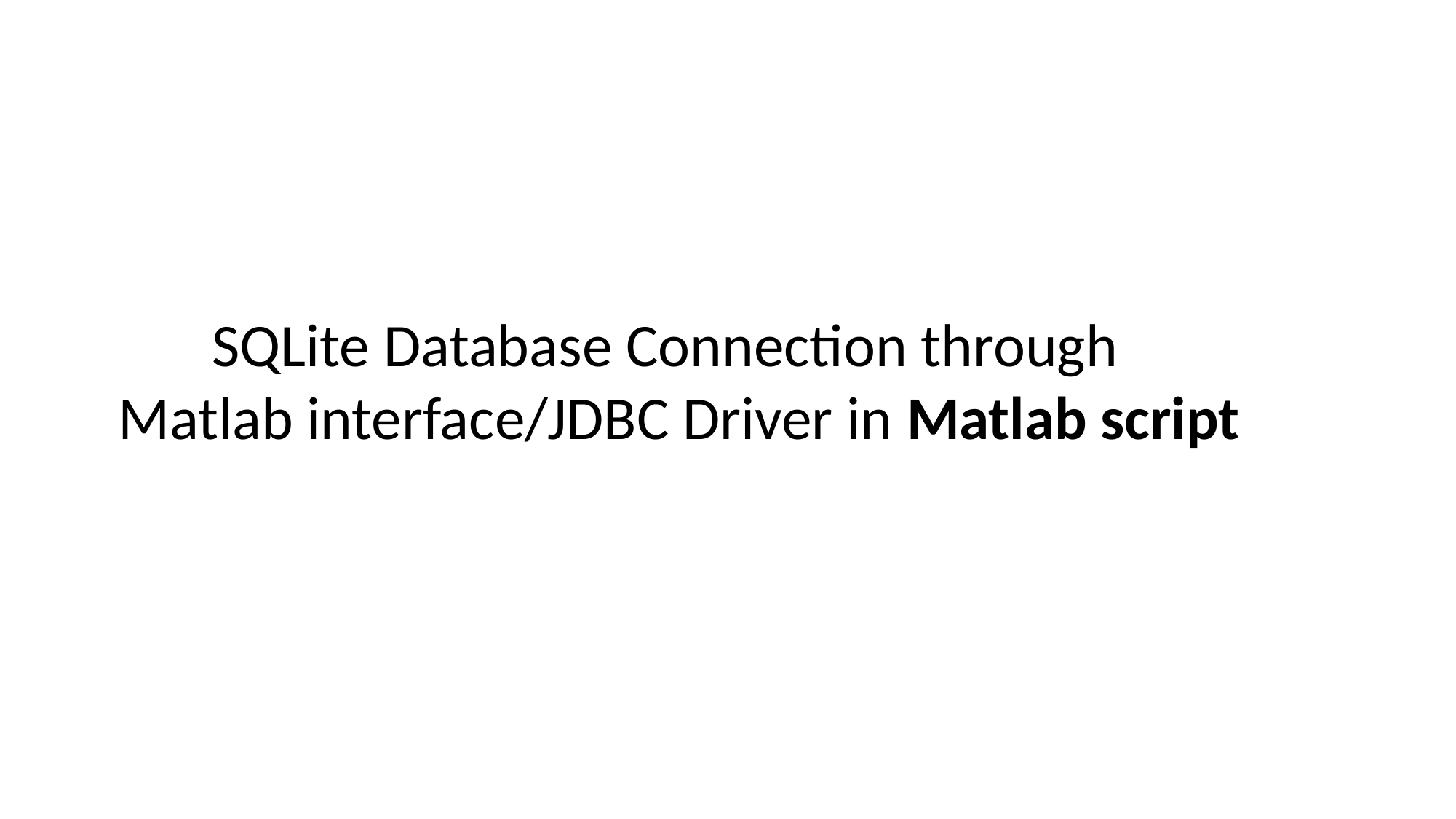

SQLite Database Connection through
Matlab interface/JDBC Driver in Matlab script